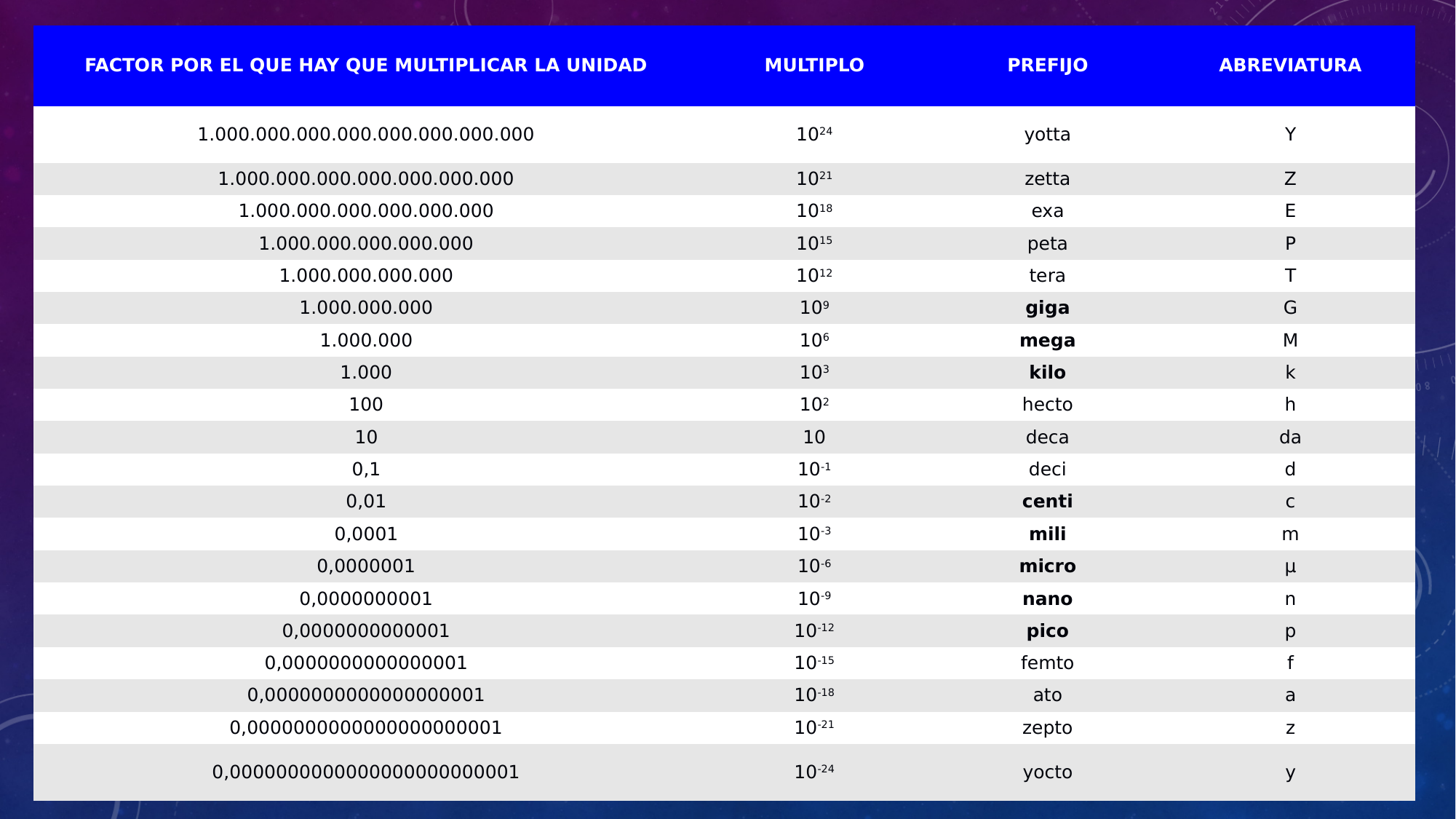

| FACTOR POR EL QUE HAY QUE MULTIPLICAR LA UNIDAD | MULTIPLO | PREFIJO | ABREVIATURA |
| --- | --- | --- | --- |
| 1.000.000.000.000.000.000.000.000 | 1024 | yotta | Y |
| 1.000.000.000.000.000.000.000 | 1021 | zetta | Z |
| 1.000.000.000.000.000.000 | 1018 | exa | E |
| 1.000.000.000.000.000 | 1015 | peta | P |
| 1.000.000.000.000 | 1012 | tera | T |
| 1.000.000.000 | 109 | giga | G |
| 1.000.000 | 106 | mega | M |
| 1.000 | 103 | kilo | k |
| 100 | 102 | hecto | h |
| 10 | 10 | deca | da |
| 0,1 | 10-1 | deci | d |
| 0,01 | 10-2 | centi | c |
| 0,0001 | 10-3 | mili | m |
| 0,0000001 | 10-6 | micro | μ |
| 0,0000000001 | 10-9 | nano | n |
| 0,0000000000001 | 10-12 | pico | p |
| 0,0000000000000001 | 10-15 | femto | f |
| 0,0000000000000000001 | 10-18 | ato | a |
| 0,0000000000000000000001 | 10-21 | zepto | z |
| 0,0000000000000000000000001 | 10-24 | yocto | y |